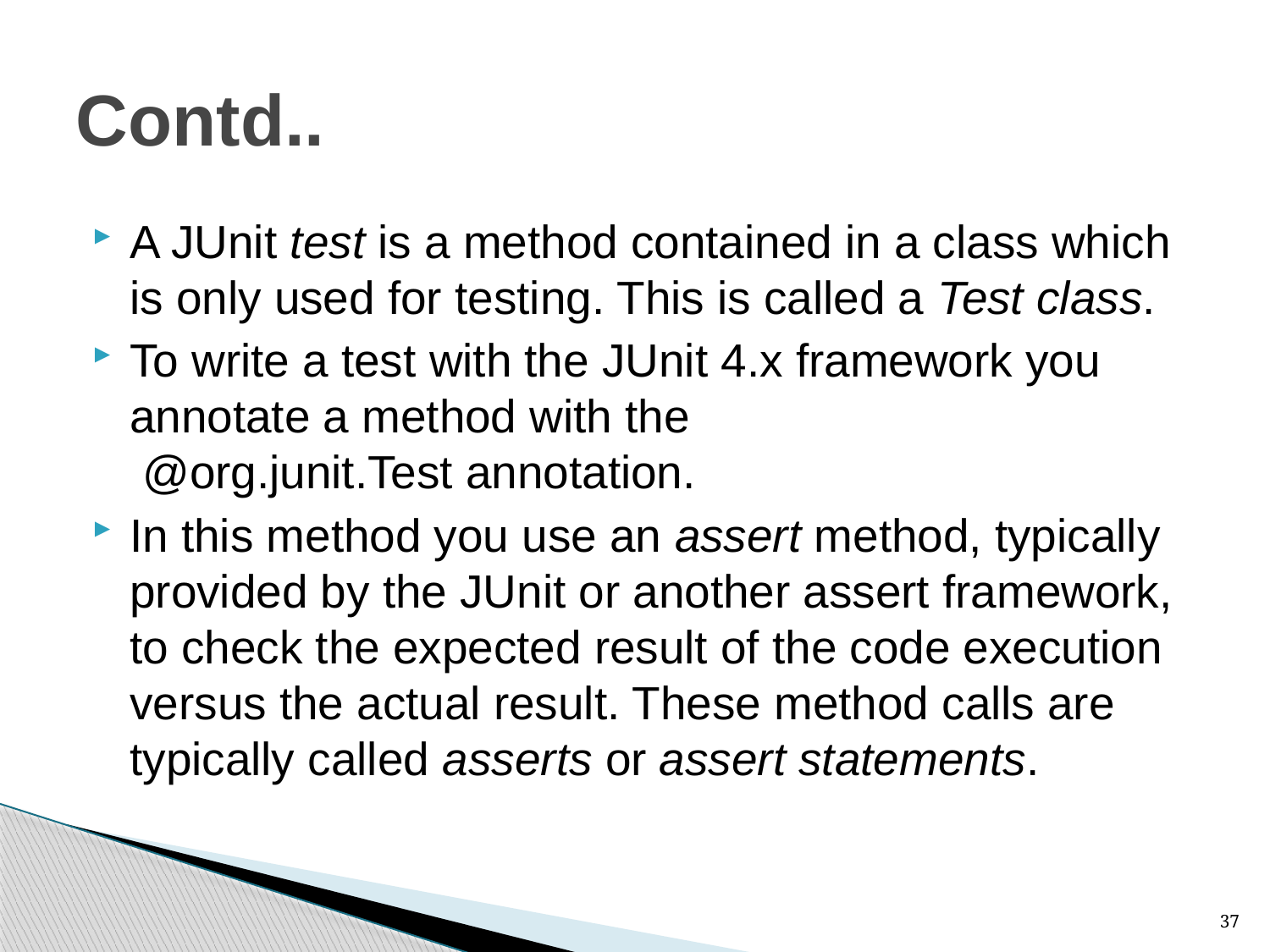

# Contd..
A JUnit test is a method contained in a class which is only used for testing. This is called a Test class.
To write a test with the JUnit 4.x framework you annotate a method with the   @org.junit.Test annotation.
In this method you use an assert method, typically provided by the JUnit or another assert framework, to check the expected result of the code execution versus the actual result. These method calls are typically called asserts or assert statements.

37